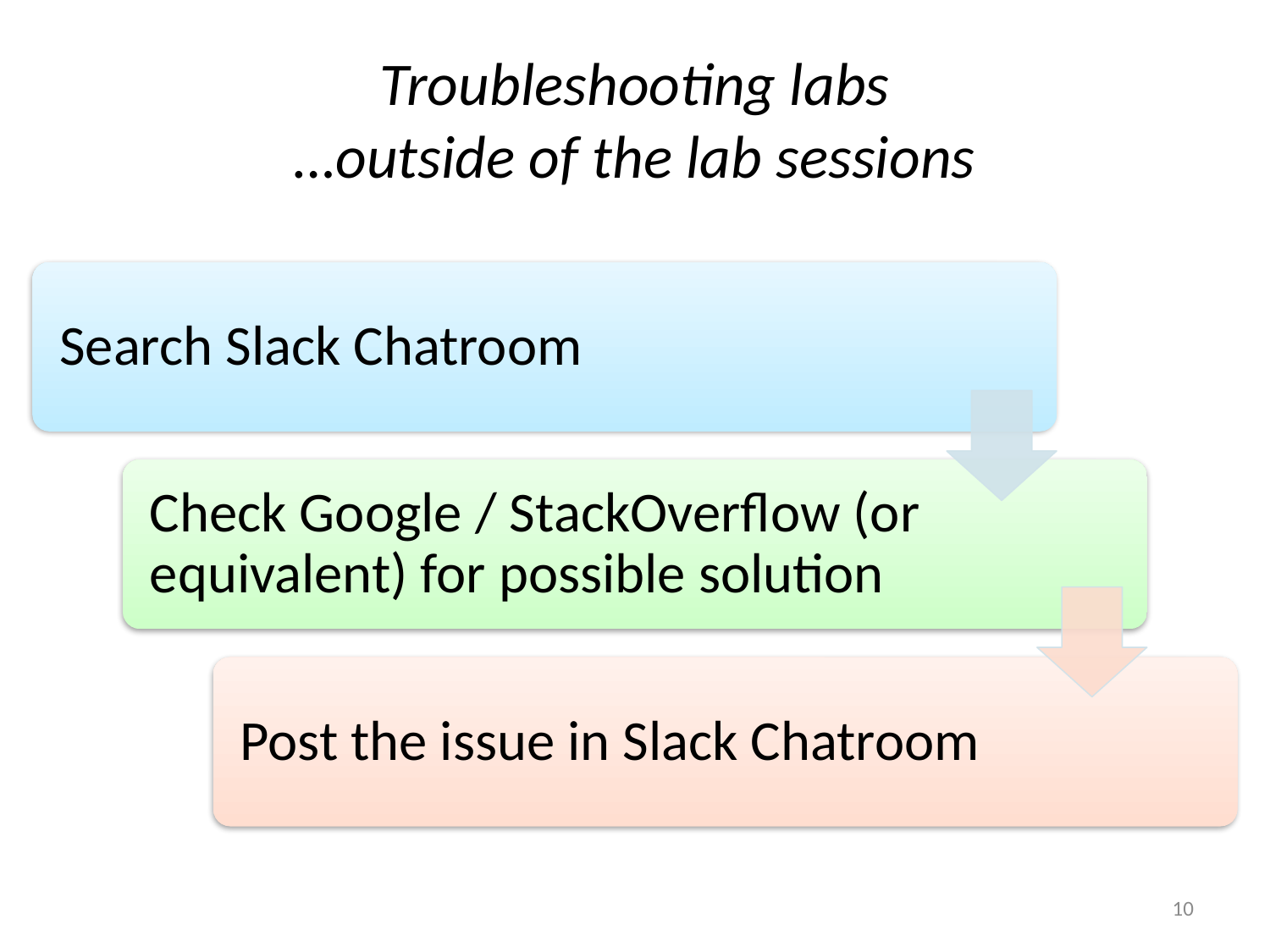

# Troubleshooting labs …outside of the lab sessions
Search Slack Chatroom
Check Google / StackOverflow (or equivalent) for possible solution
Post the issue in Slack Chatroom

10